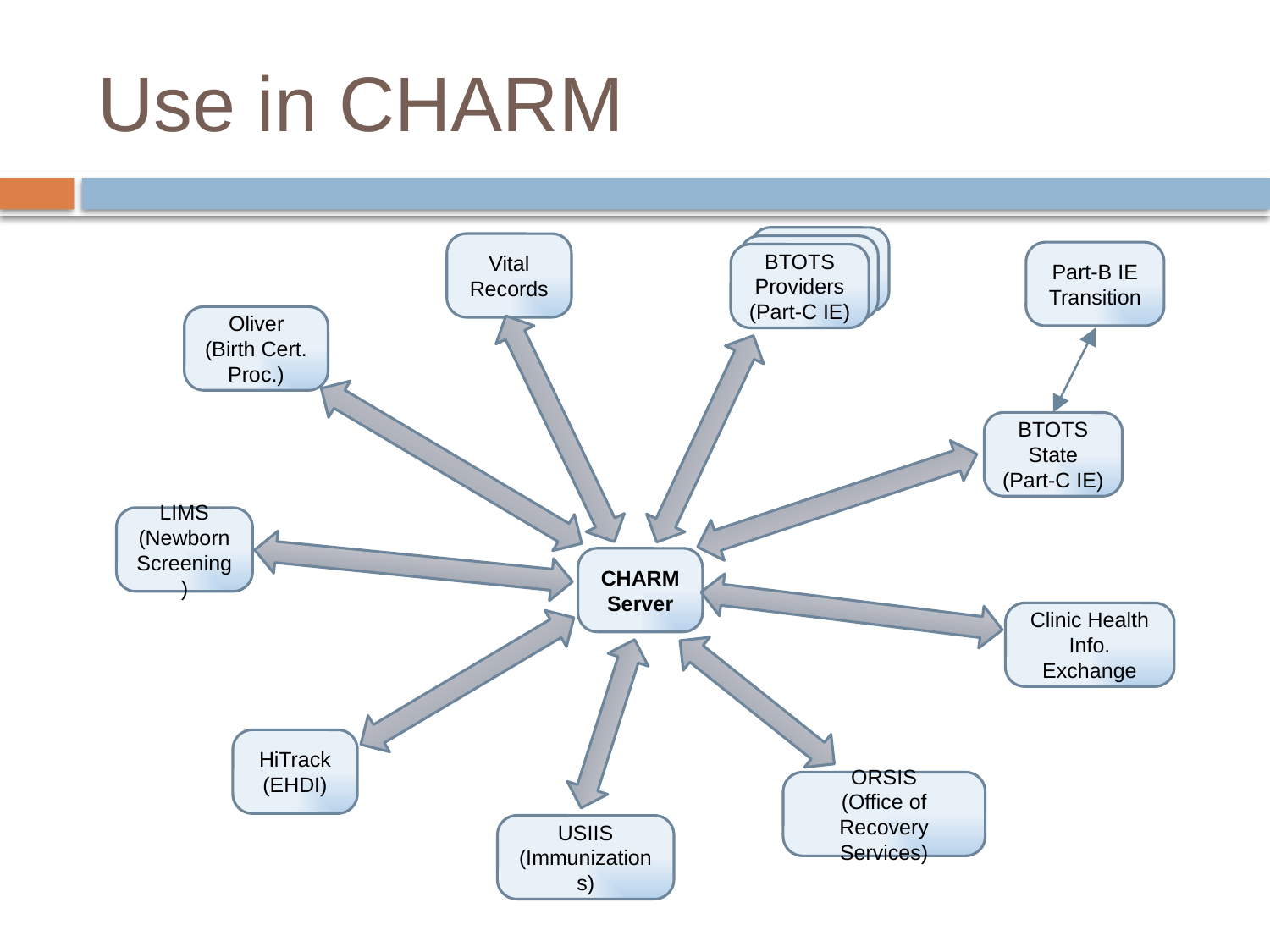

# Use in CHARM
BTOTS Providers
(Part-C IE)
Vital Records
BTOTS Providers
(Part-C IE)
Part-B IE Transition
BTOTS Providers
(Part-C IE)
Oliver
(Birth Cert. Proc.)

BTOTS State
(Part-C IE)

LIMS
(Newborn Screening)

CHARM
Server

Clinic Health Info. Exchange

HiTrack
(EHDI)
ORSIS
(Office of Recovery Services)
USIIS
(Immunizations)